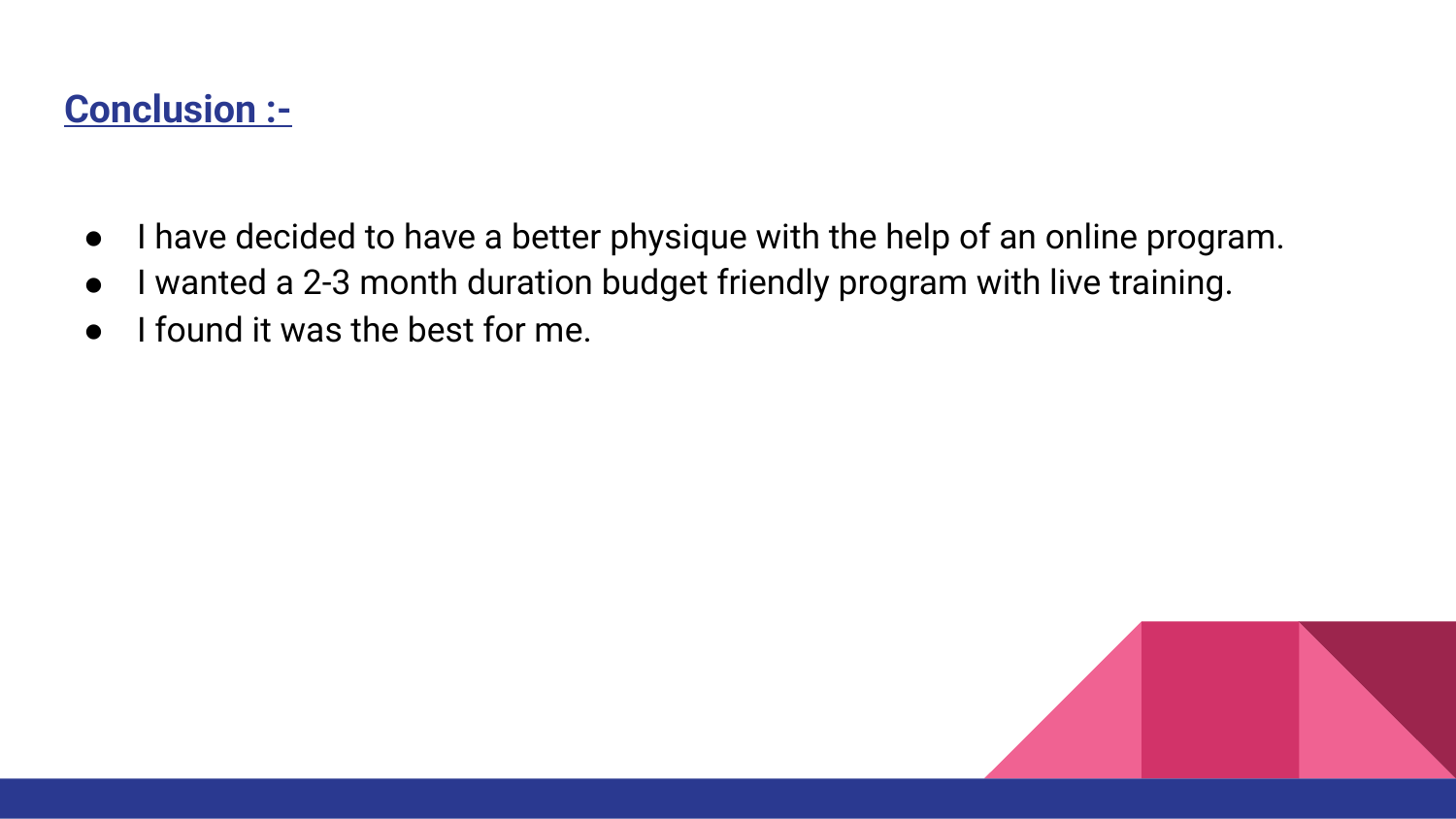

# Conclusion :-
I have decided to have a better physique with the help of an online program.
I wanted a 2-3 month duration budget friendly program with live training.
I found it was the best for me.